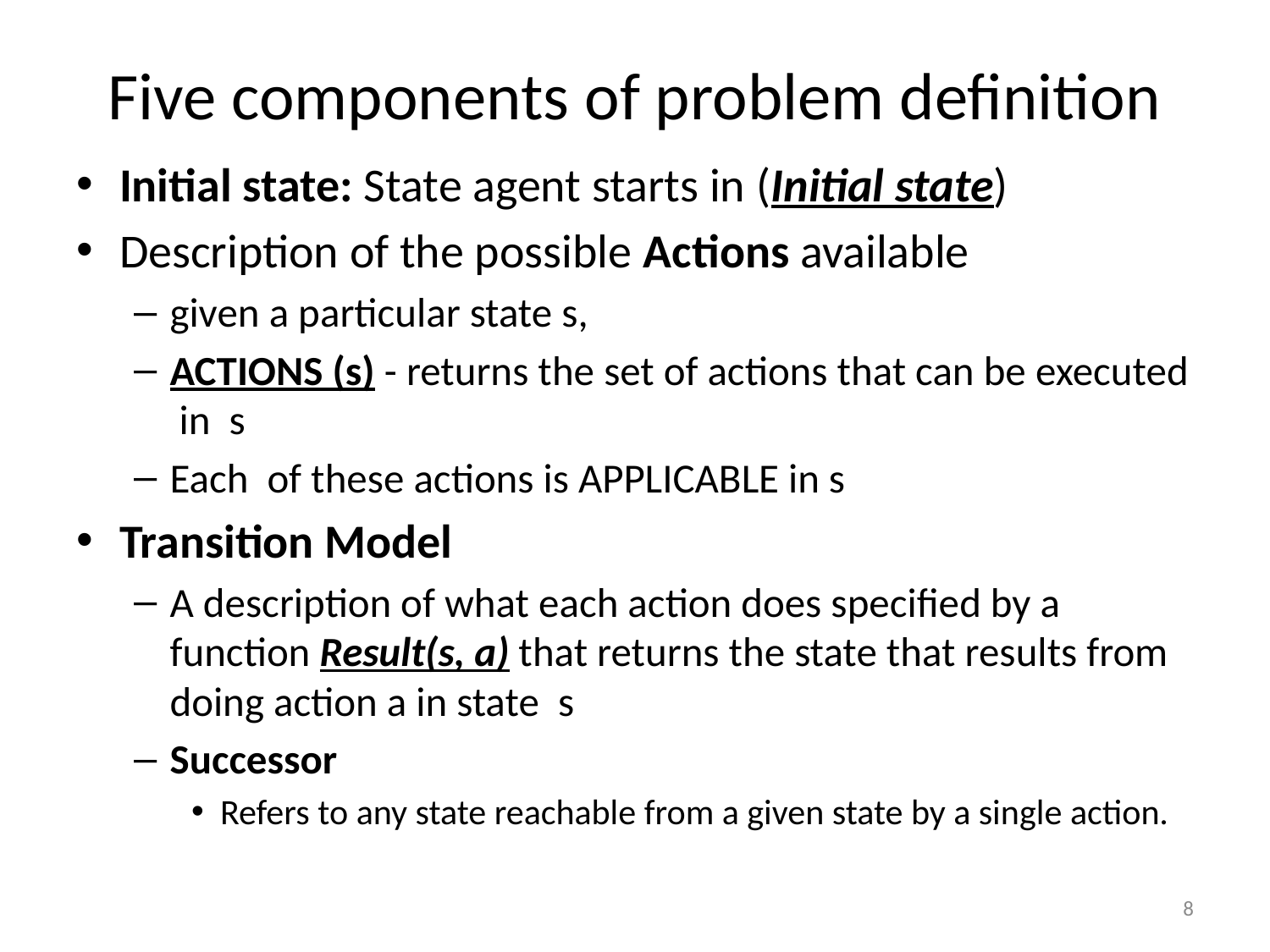

# Five components of problem definition
Initial state: State agent starts in (Initial state)
Description of the possible Actions available
given a particular state s,
ACTIONS (s) - returns the set of actions that can be executed  in  s
Each  of these actions is APPLICABLE in s
Transition Model
A description of what each action does specified by a function Result(s, a) that returns the state that results from doing action a in state  s
Successor
Refers to any state reachable from a given state by a single action.

8